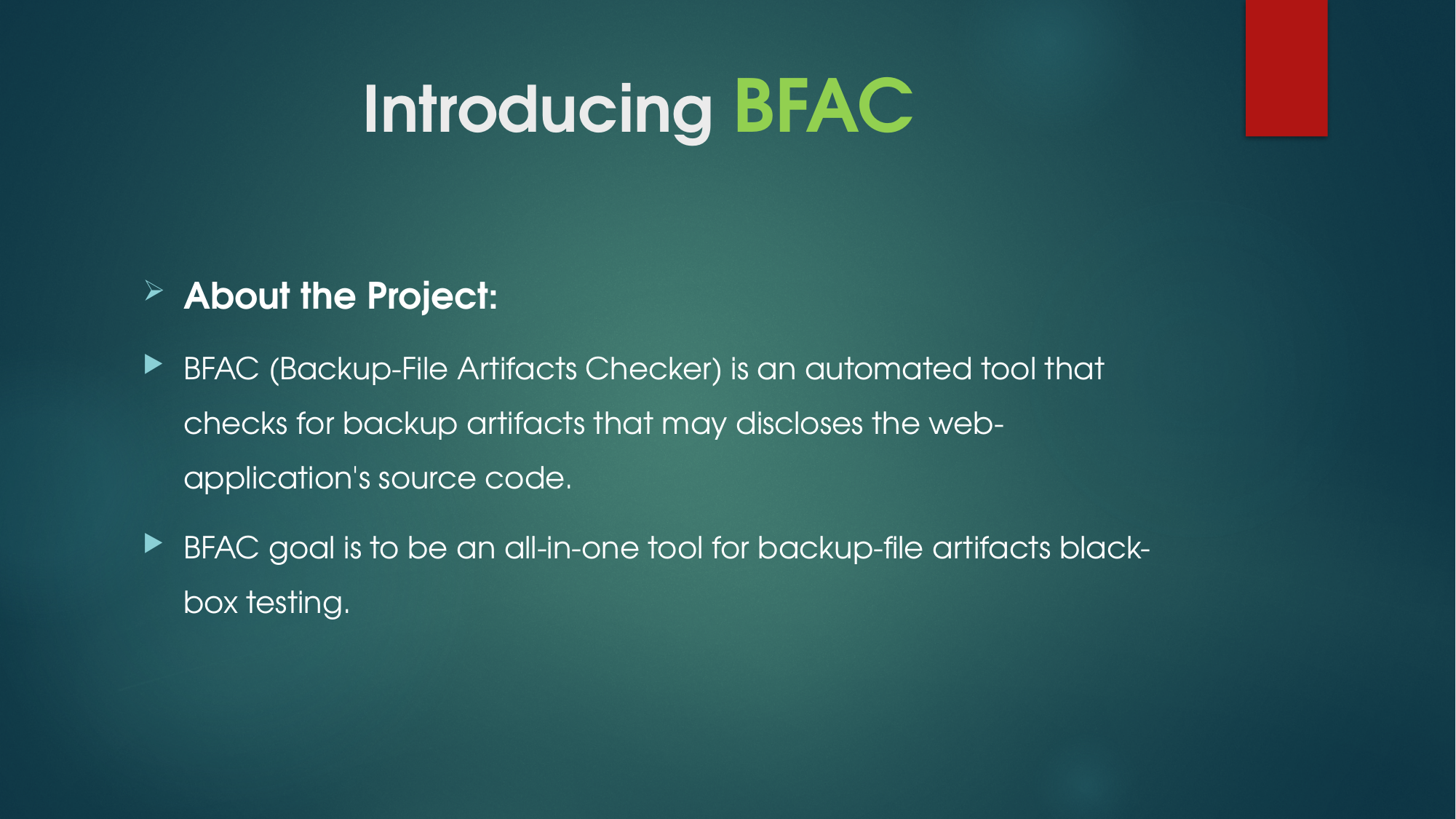

# Introducing BFAC
About the Project:
BFAC (Backup-File Artifacts Checker) is an automated tool that checks for backup artifacts that may discloses the web-application's source code.
BFAC goal is to be an all-in-one tool for backup-file artifacts black-box testing.